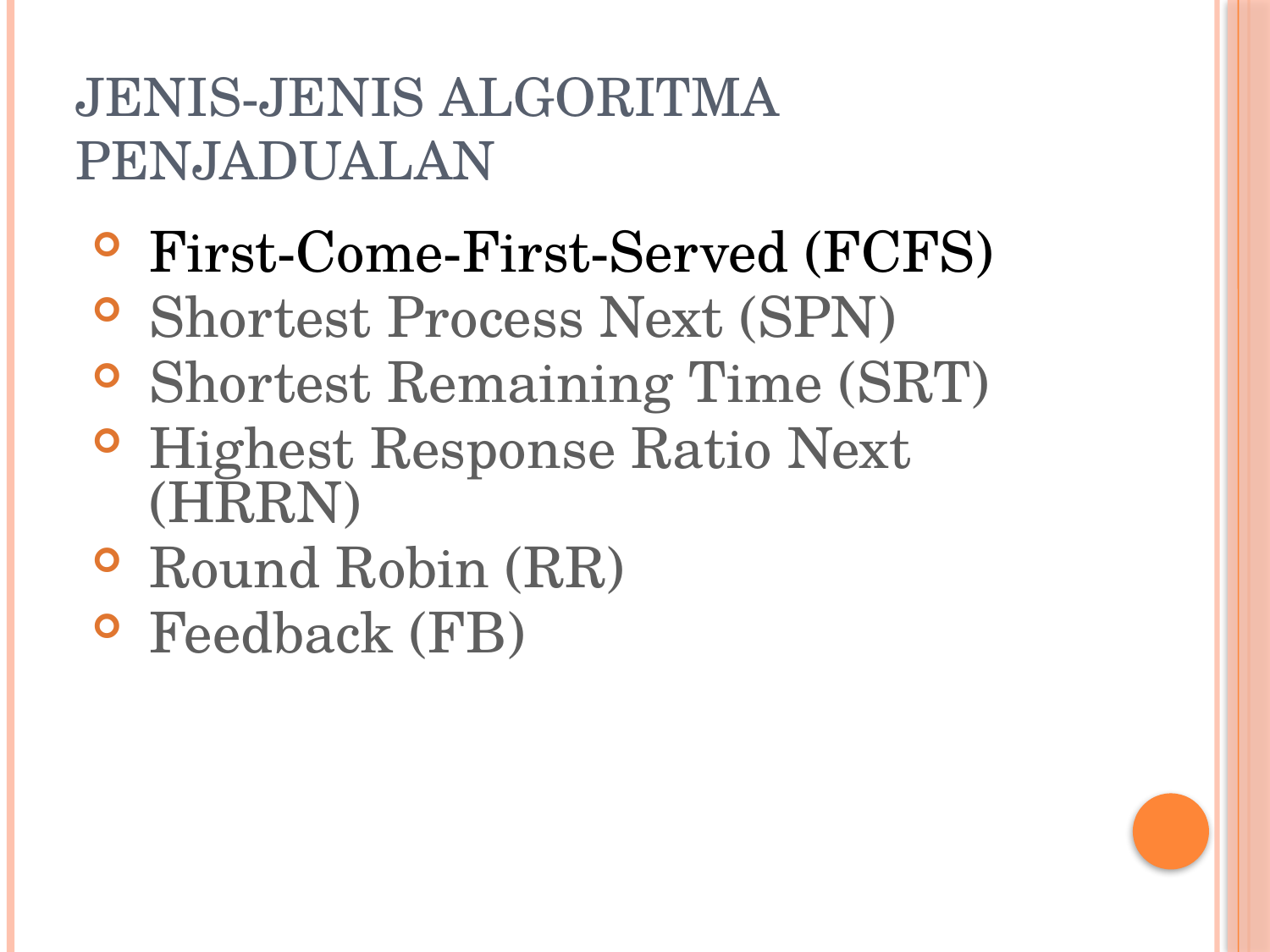

# Jenis-Jenis Algoritma Penjadualan
First-Come-First-Served (FCFS)
Shortest Process Next (SPN)
Shortest Remaining Time (SRT)
Highest Response Ratio Next (HRRN)
Round Robin (RR)
Feedback (FB)